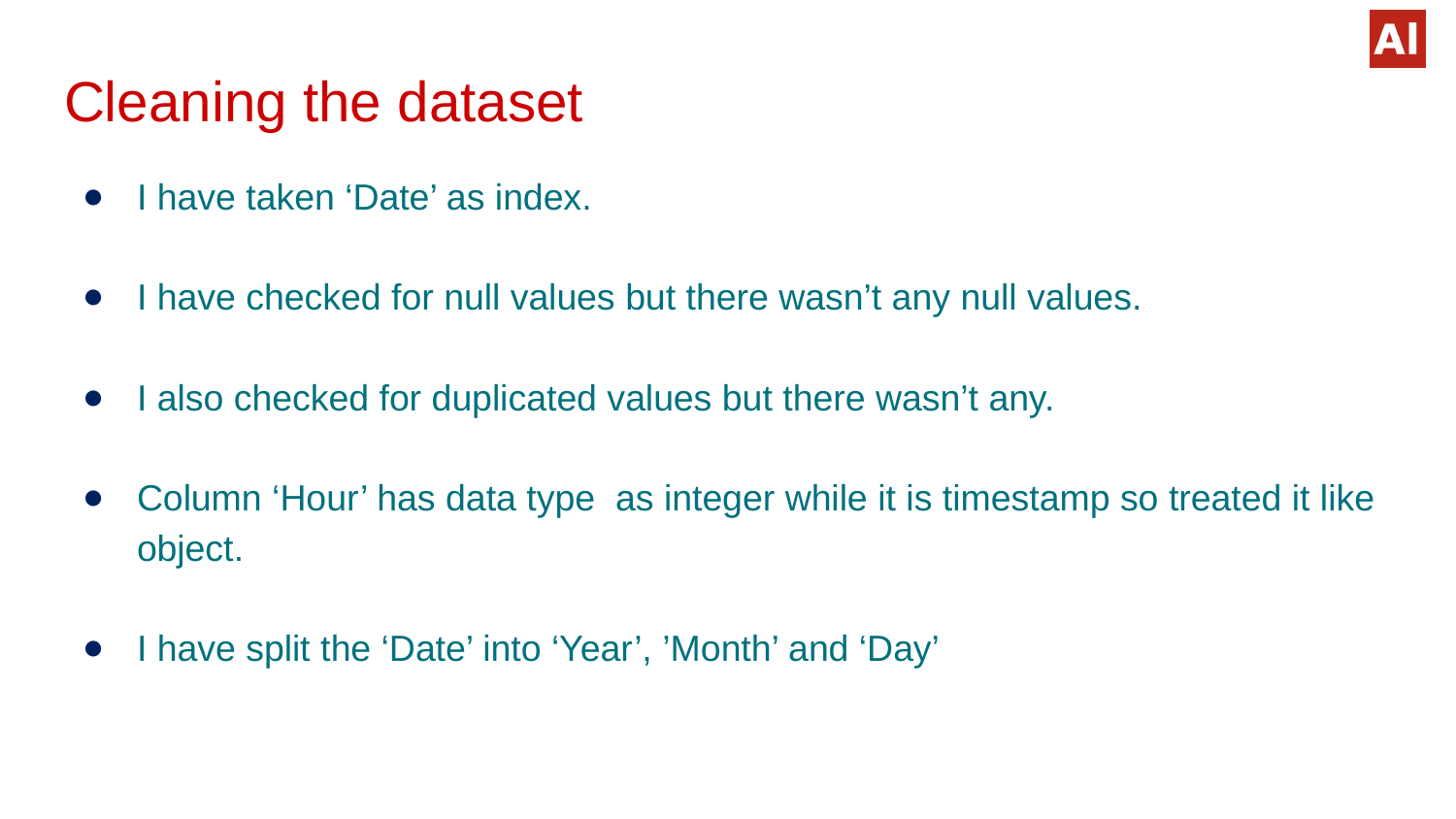

# Cleaning the dataset
I have taken ‘Date’ as index.

I have checked for null values but there wasn’t any null values.

I also checked for duplicated values but there wasn’t any.

Column ‘Hour’ has data type  as integer while it is timestamp so treated it like object.

I have split the ‘Date’ into ‘Year’, ’Month’ and ‘Day’